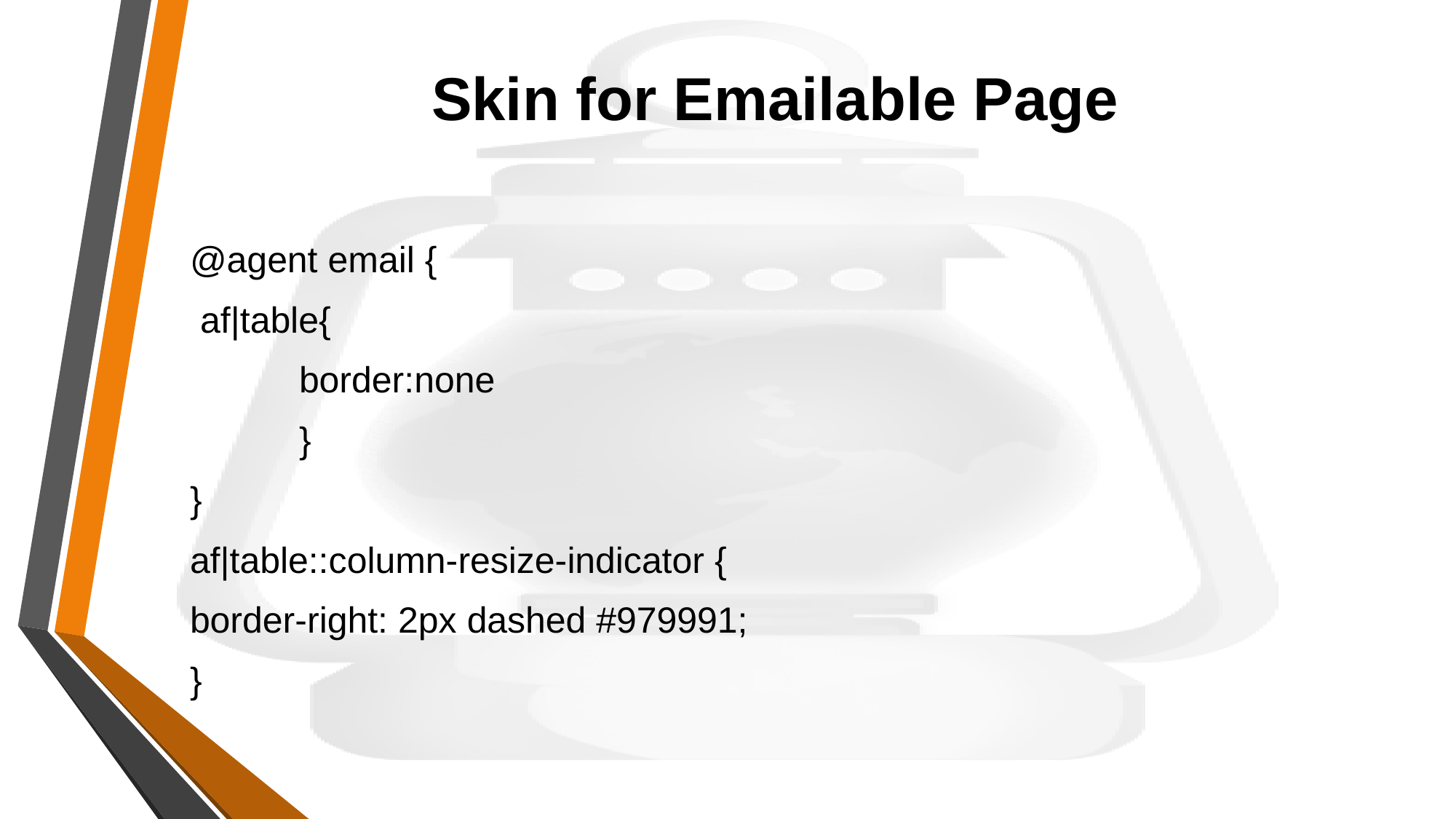

# Skin for Emailable Page
@agent email {
 af|table{
	border:none
	}
}
af|table::column-resize-indicator {
border-right: 2px dashed #979991;
}